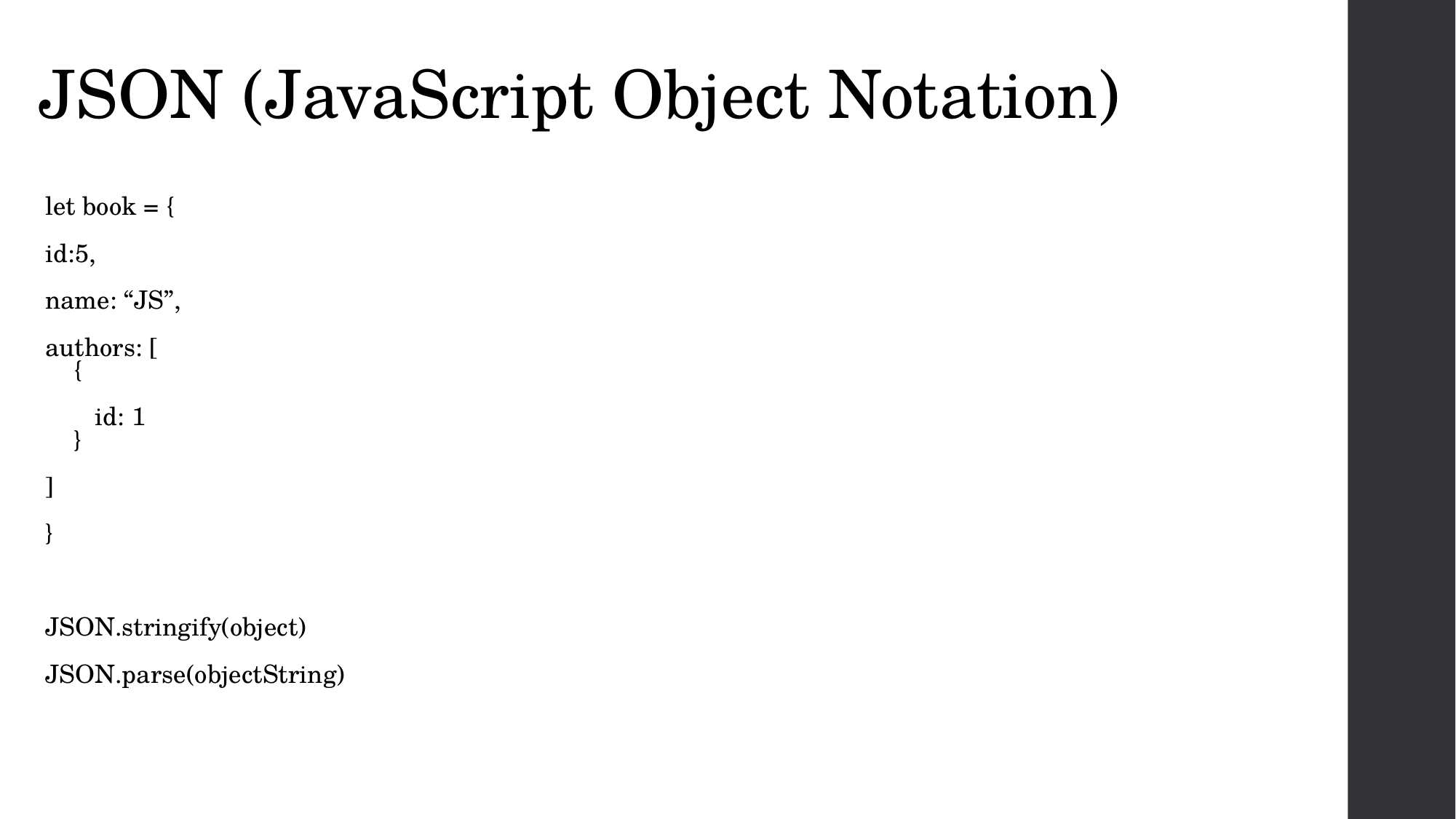

# JSON (JavaScript Object Notation)
let book = {
id:5,
name: “JS”,
authors: [
    {
       id: 1
    }
]
}

JSON.stringify(object)
JSON.parse(objectString)